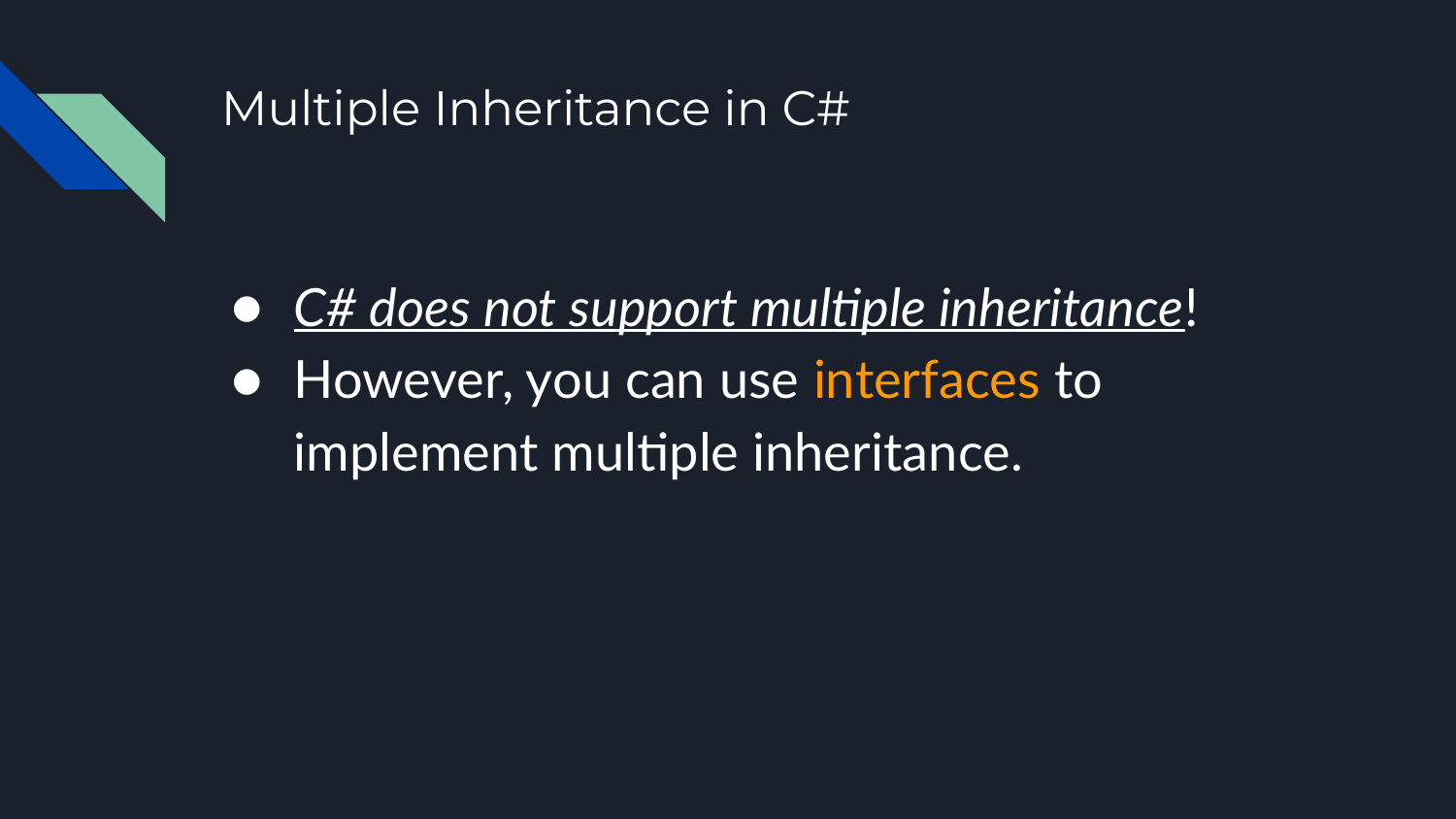

# Multiple Inheritance in C#
C# does not support multiple inheritance!
However, you can use interfaces to implement multiple inheritance.